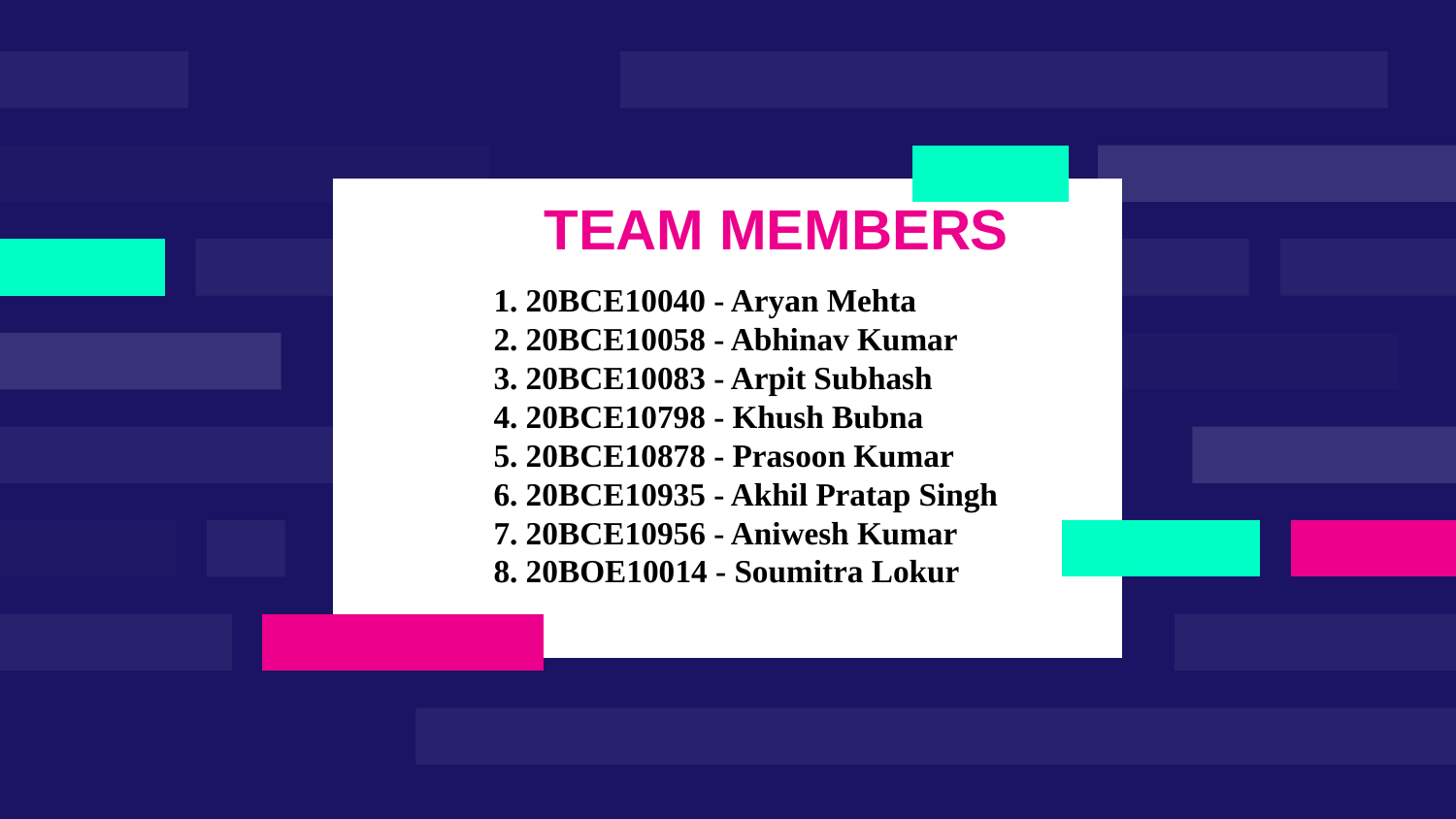

# TEAM MEMBERS

1. 20BCE10040 - Aryan Mehta
2. 20BCE10058 - Abhinav Kumar
3. 20BCE10083 - Arpit Subhash
4. 20BCE10798 - Khush Bubna
5. 20BCE10878 - Prasoon Kumar
6. 20BCE10935 - Akhil Pratap Singh
7. 20BCE10956 - Aniwesh Kumar
8. 20BOE10014 - Soumitra Lokur